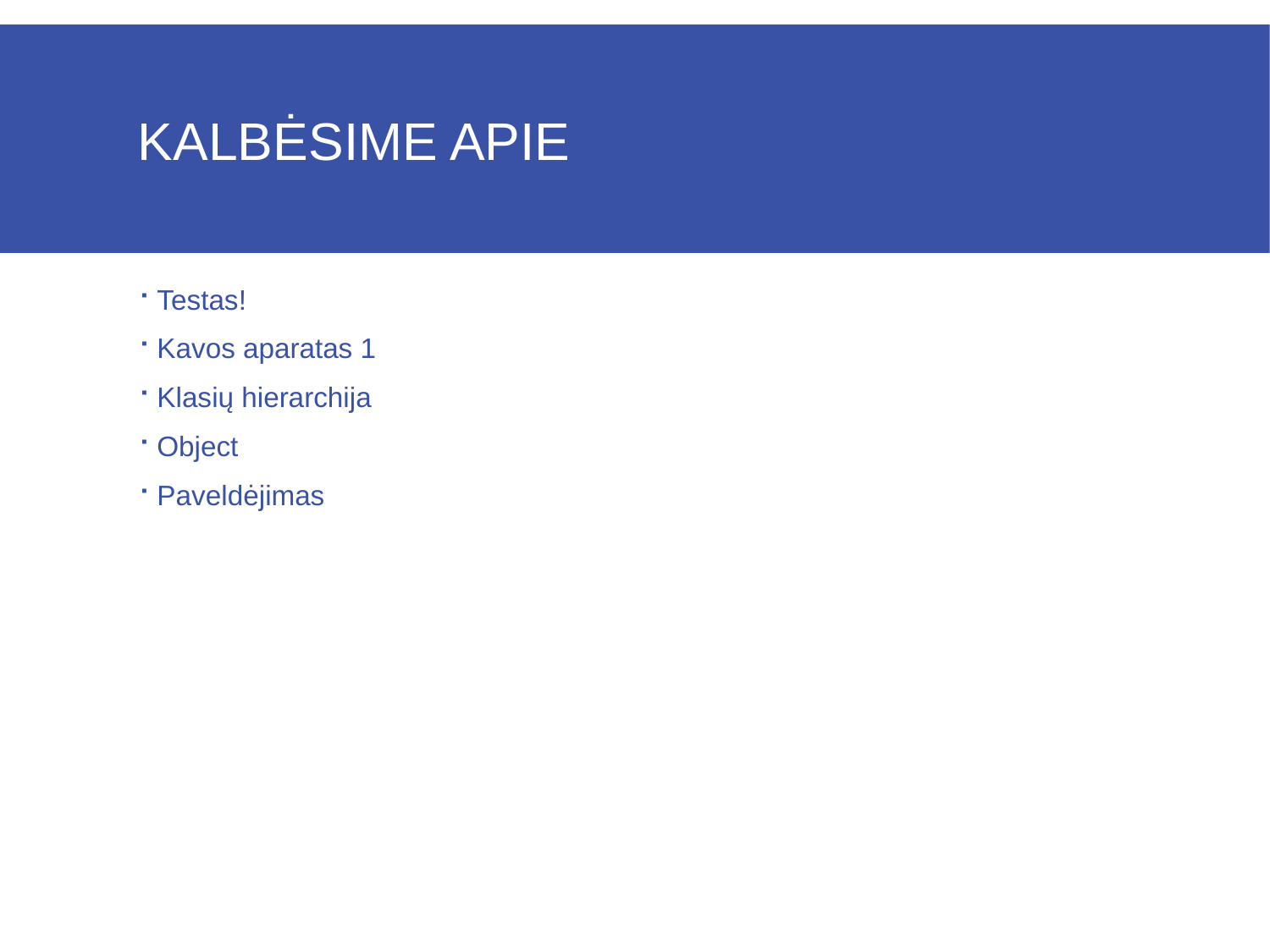

# Kalbėsime apie
Testas!
Kavos aparatas 1
Klasių hierarchija
Object
Paveldėjimas